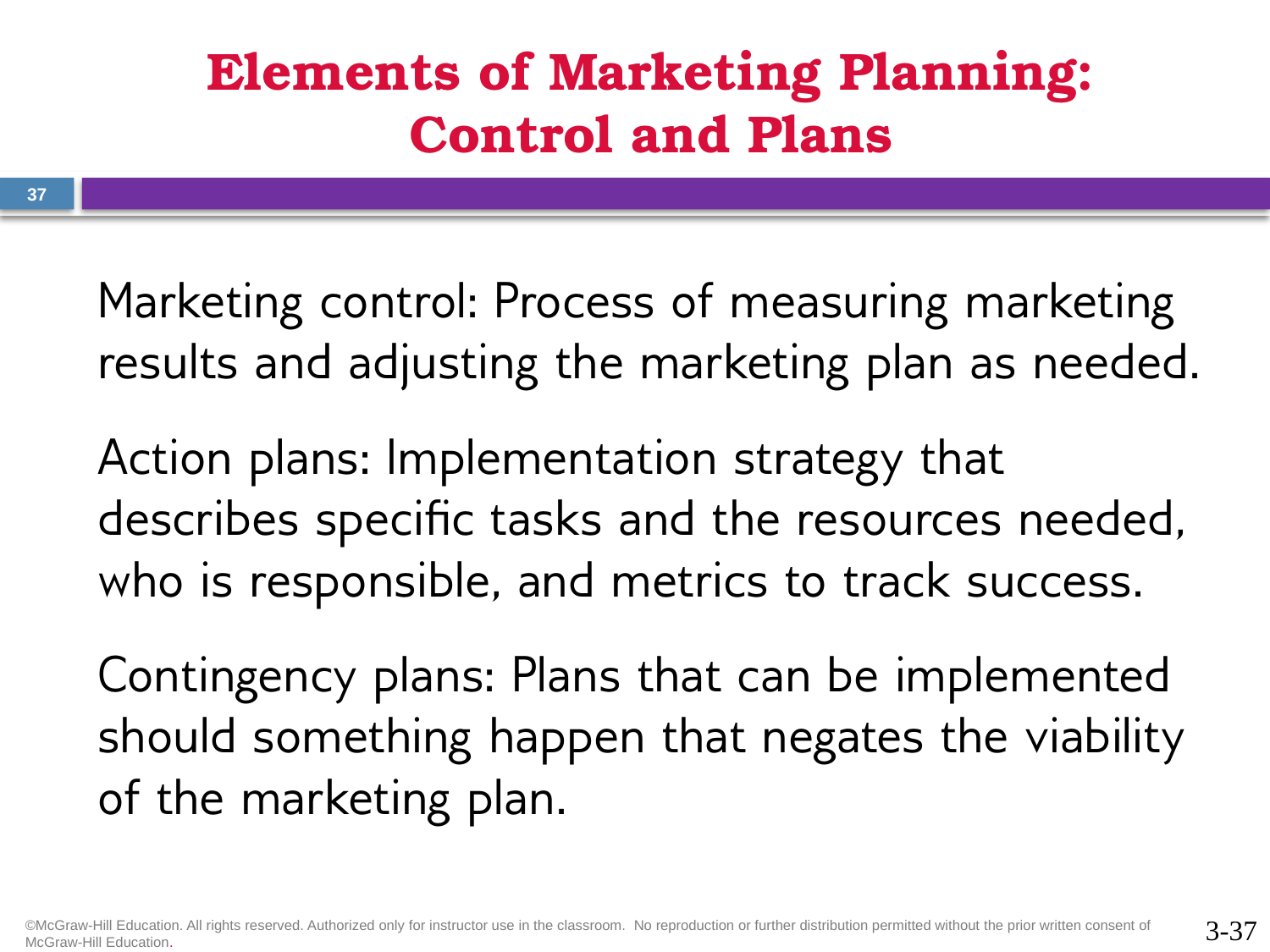

# Elements of Marketing Planning: Control and Plans
37
Marketing control: Process of measuring marketing results and adjusting the marketing plan as needed.
Action plans: Implementation strategy that describes specific tasks and the resources needed, who is responsible, and metrics to track success.
Contingency plans: Plans that can be implemented should something happen that negates the viability of the marketing plan.
©McGraw-Hill Education. All rights reserved. Authorized only for instructor use in the classroom.  No reproduction or further distribution permitted without the prior written consent of McGraw-Hill Education.